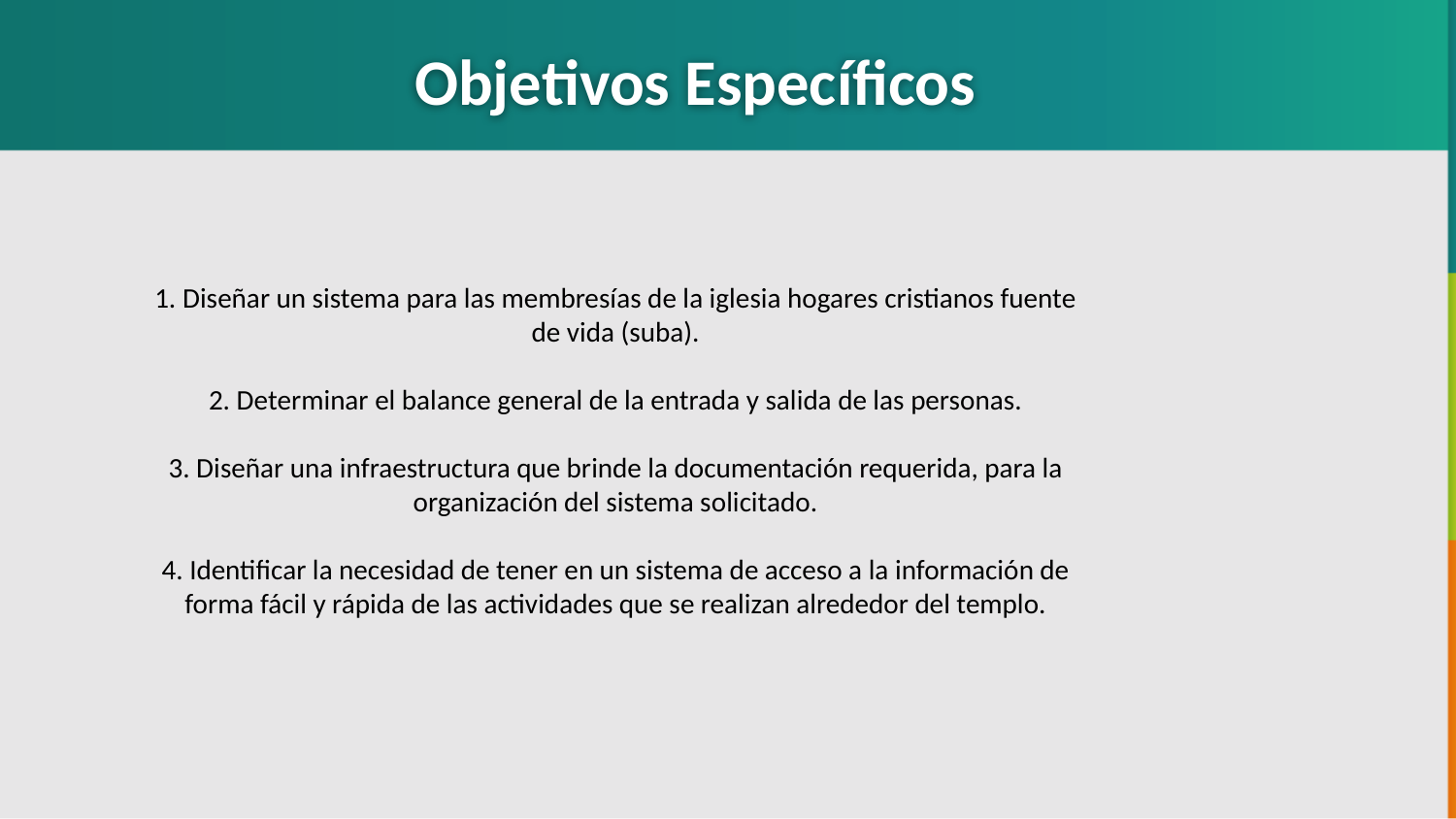

Objetivos Específicos

1. Diseñar un sistema para las membresías de la iglesia hogares cristianos fuente
de vida (suba).

2. Determinar el balance general de la entrada y salida de las personas.

3. Diseñar una infraestructura que brinde la documentación requerida, para la
organización del sistema solicitado.

4. Identificar la necesidad de tener en un sistema de acceso a la información de
forma fácil y rápida de las actividades que se realizan alrededor del templo.